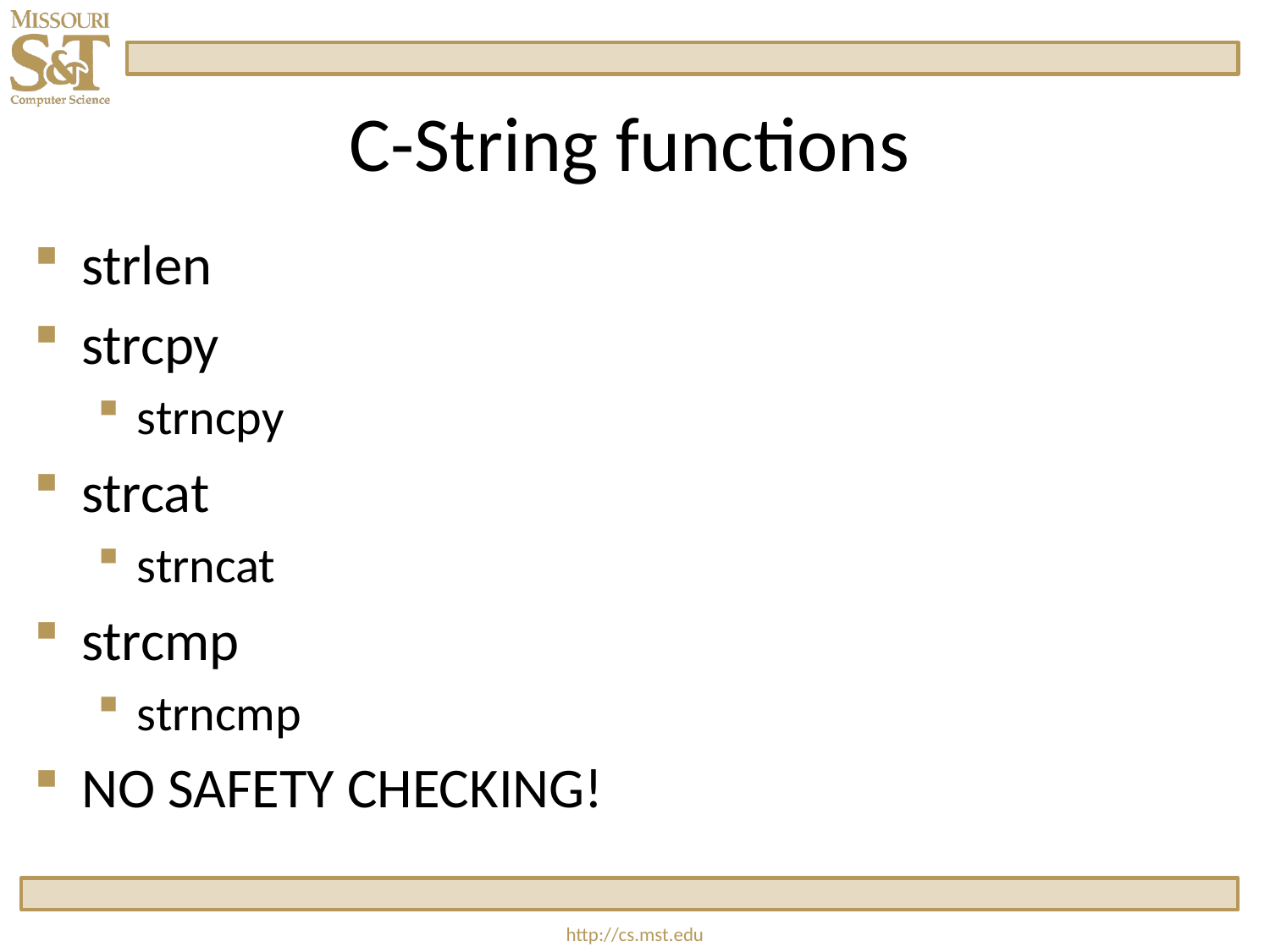

# C-String functions
strlen
strcpy
strncpy
strcat
strncat
strcmp
strncmp
NO SAFETY CHECKING!